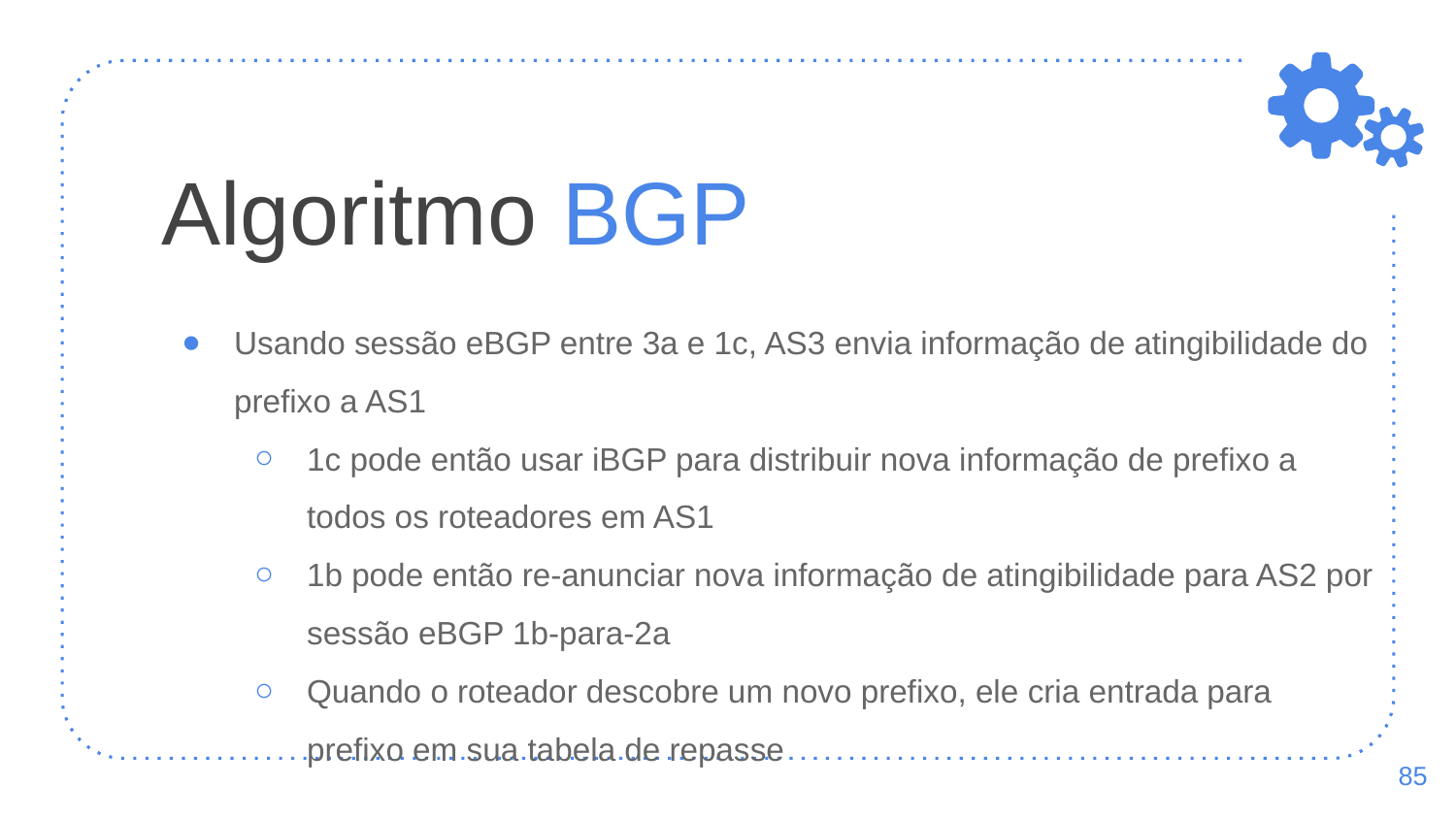

# Algoritmo BGP
Usando sessão eBGP entre 3a e 1c, AS3 envia informação de atingibilidade do prefixo a AS1
1c pode então usar iBGP para distribuir nova informação de prefixo a todos os roteadores em AS1
1b pode então re-anunciar nova informação de atingibilidade para AS2 por sessão eBGP 1b-para-2a
Quando o roteador descobre um novo prefixo, ele cria entrada para prefixo em sua tabela de repasse
85